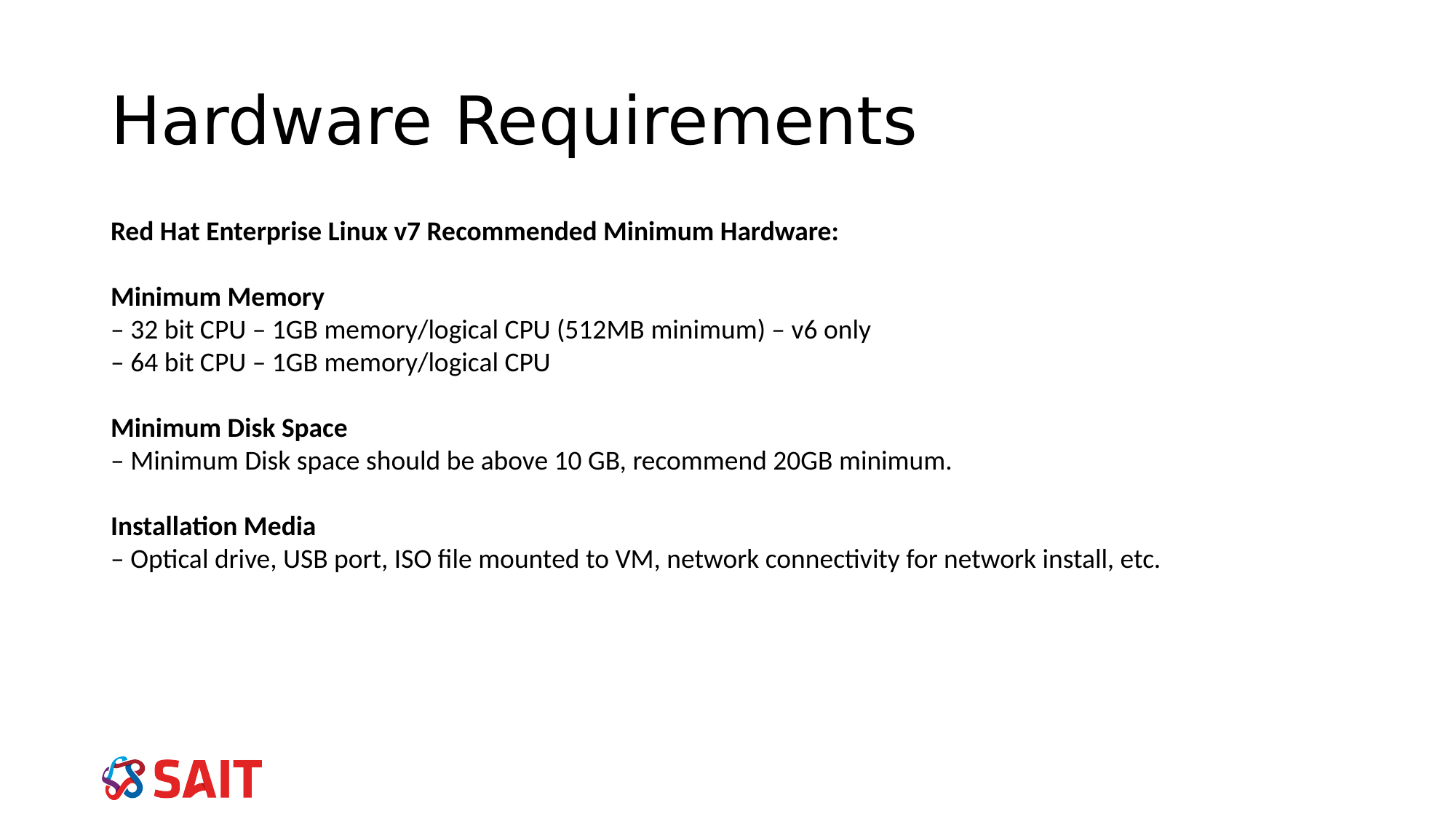

# Hardware Requirements
Red Hat Enterprise Linux v7 Recommended Minimum Hardware:

Minimum Memory
– 32 bit CPU – 1GB memory/logical CPU (512MB minimum) – v6 only
– 64 bit CPU – 1GB memory/logical CPU

Minimum Disk Space
– Minimum Disk space should be above 10 GB, recommend 20GB minimum.

Installation Media
– Optical drive, USB port, ISO file mounted to VM, network connectivity for network install, etc.